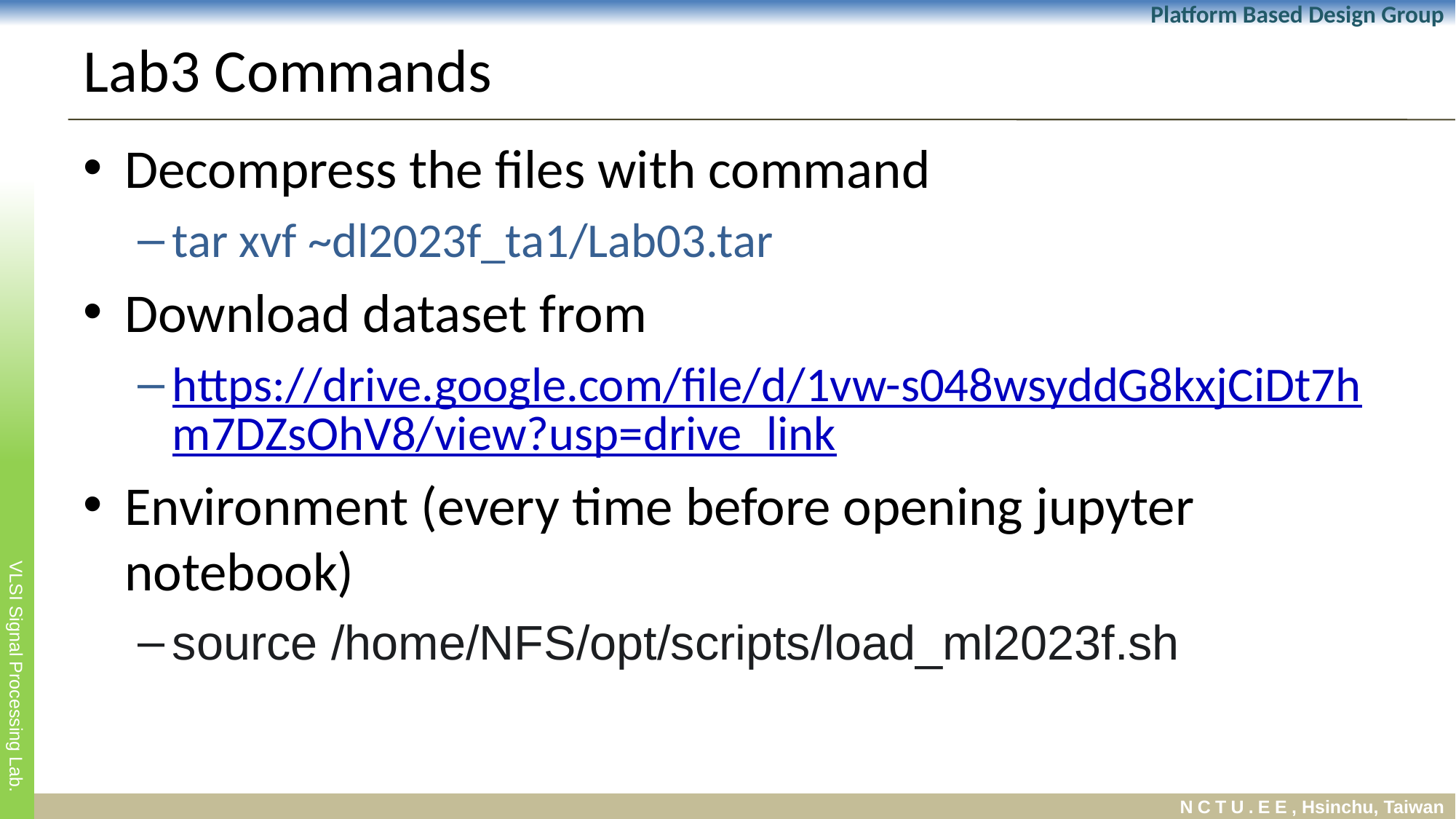

# Lab3 Commands
Decompress the files with command
tar xvf ~dl2023f_ta1/Lab03.tar
Download dataset from
https://drive.google.com/file/d/1vw-s048wsyddG8kxjCiDt7hm7DZsOhV8/view?usp=drive_link
Environment (every time before opening jupyter notebook)
source /home/NFS/opt/scripts/load_ml2023f.sh